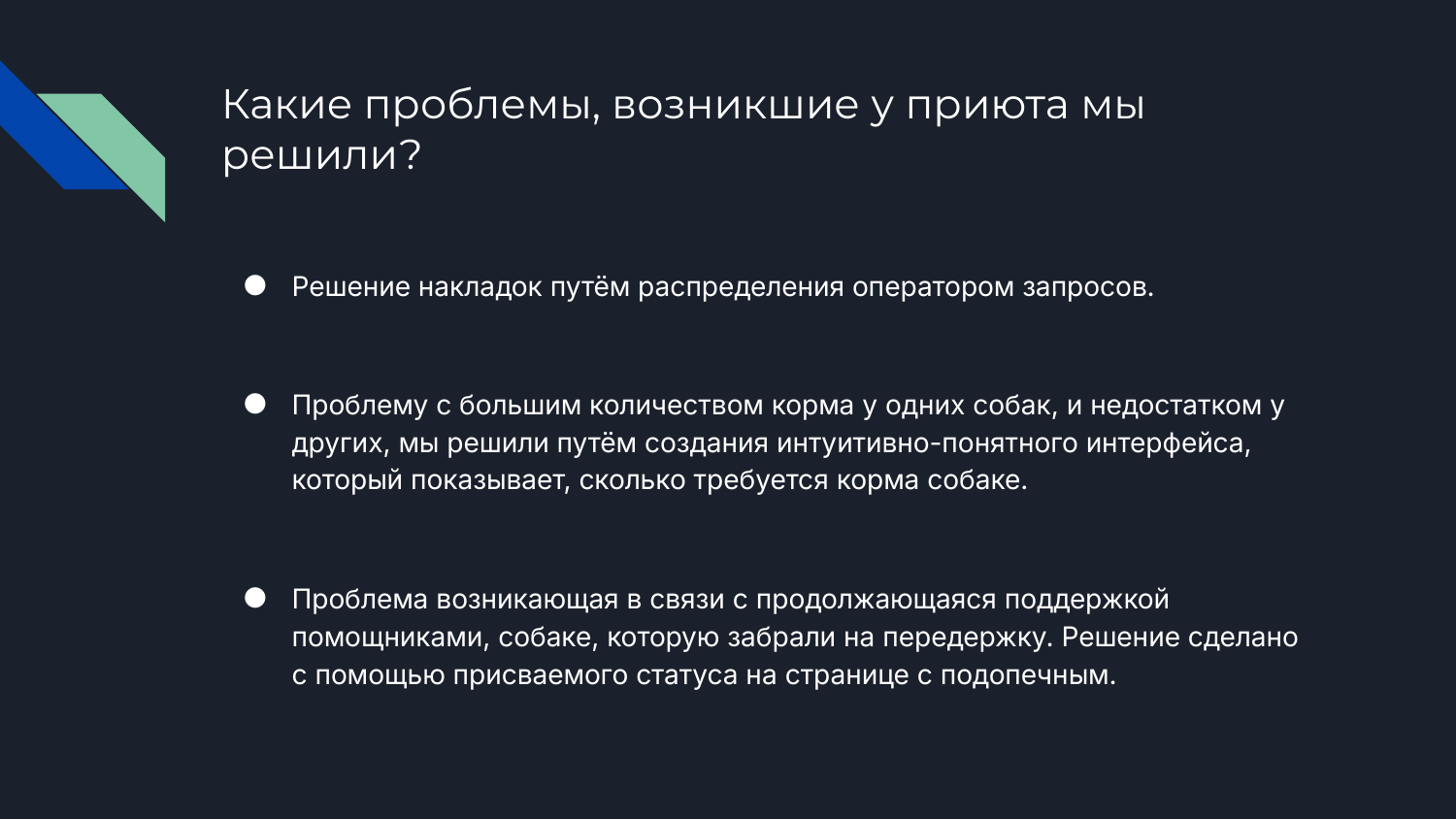

# Какие проблемы, возникшие у приюта мы решили?
Решение накладок путём распределения оператором запросов.

Проблему с большим количеством корма у одних собак, и недостатком у других, мы решили путём создания интуитивно-понятного интерфейса, который показывает, сколько требуется корма собаке.

Проблема возникающая в связи с продолжающаяся поддержкой помощниками, собаке, которую забрали на передержку. Решение сделано с помощью присваемого статуса на странице с подопечным.